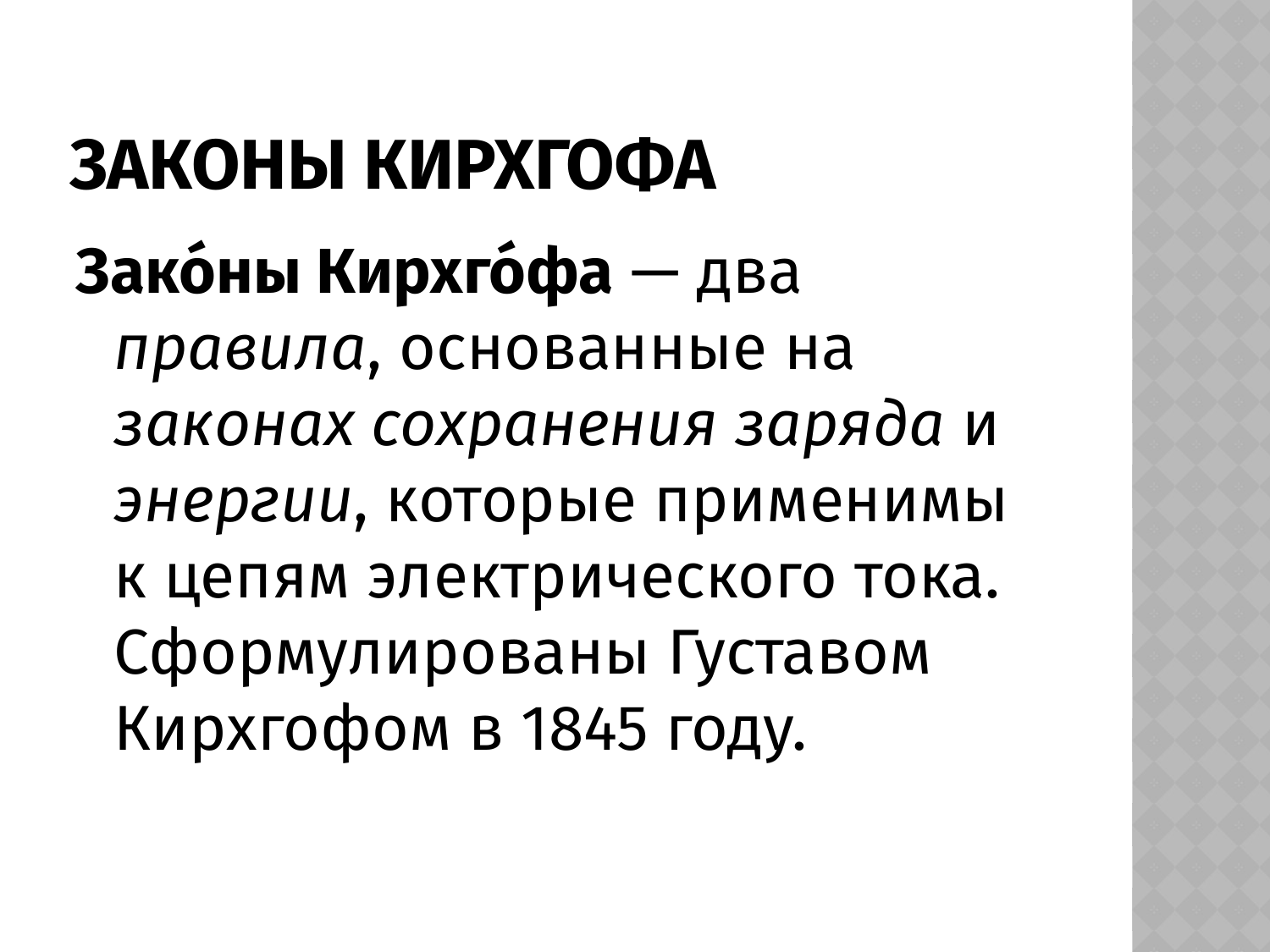

# Законы кирхгофа
Зако́ны Кирхго́фа — два правила, основанные на законах сохранения заряда и энергии, которые применимы к цепям электрического тока. Сформулированы Густавом Кирхгофом в 1845 году.